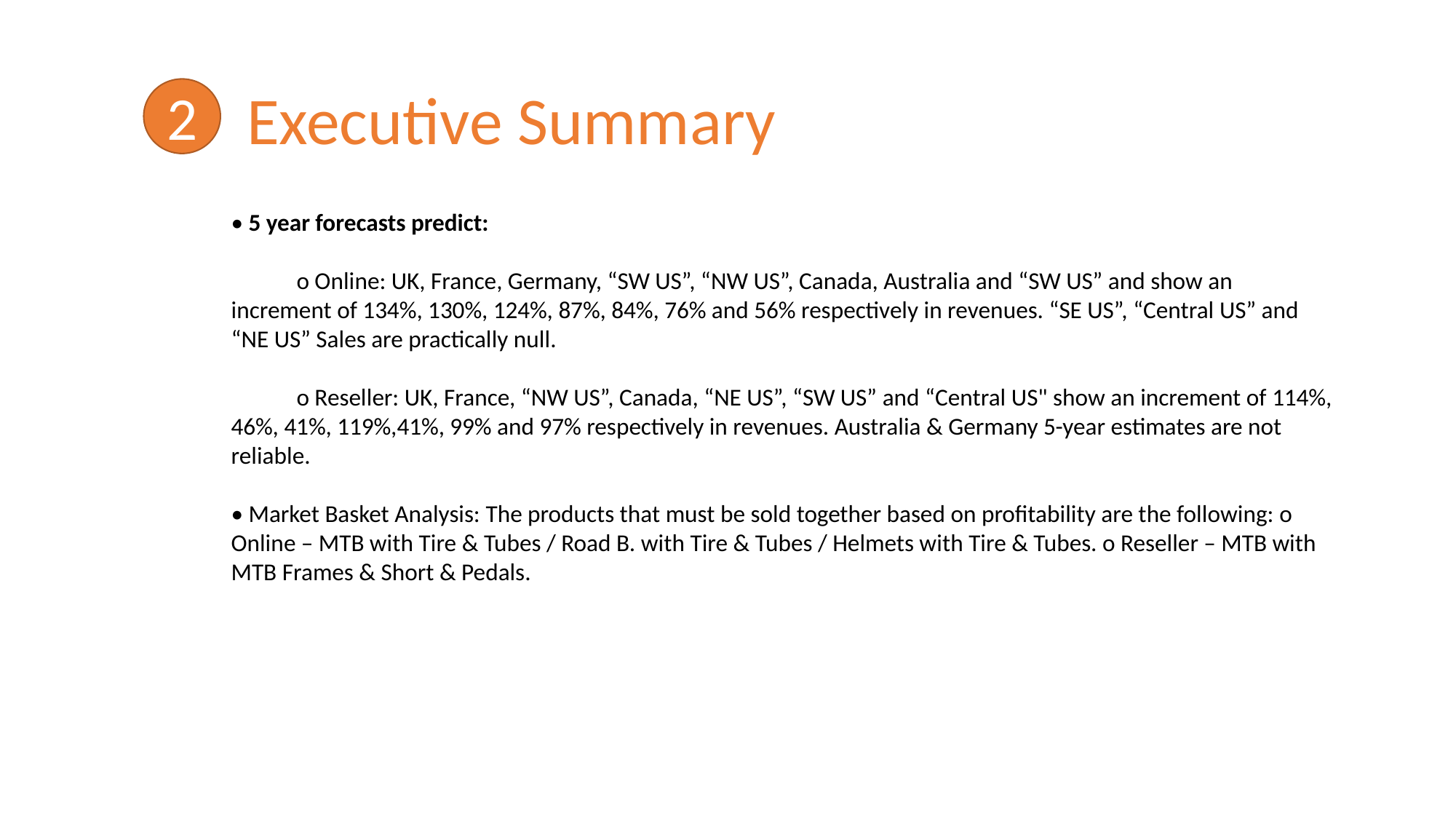

# Executive Summary
2
• 5 year forecasts predict:

            o Online: UK, France, Germany, “SW US”, “NW US”, Canada, Australia and “SW US” and show an increment of 134%, 130%, 124%, 87%, 84%, 76% and 56% respectively in revenues. “SE US”, “Central US” and “NE US” Sales are practically null.

            o Reseller: UK, France, “NW US”, Canada, “NE US”, “SW US” and “Central US" show an increment of 114%, 46%, 41%, 119%,41%, 99% and 97% respectively in revenues. Australia & Germany 5-year estimates are not reliable.

• Market Basket Analysis: The products that must be sold together based on profitability are the following: o Online – MTB with Tire & Tubes / Road B. with Tire & Tubes / Helmets with Tire & Tubes. o Reseller – MTB with MTB Frames & Short & Pedals.